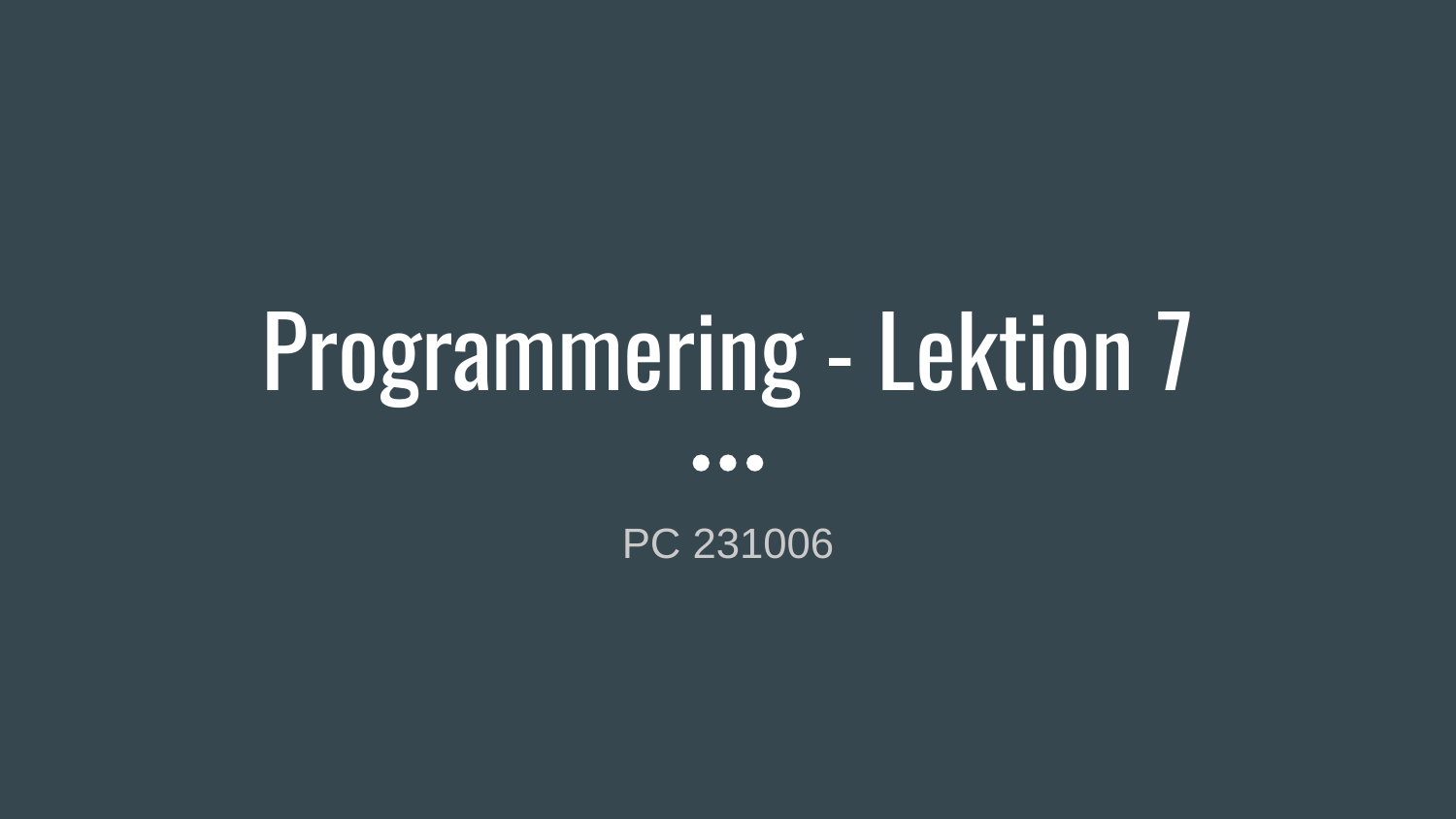

# Programmering - Lektion 7
PC 231006